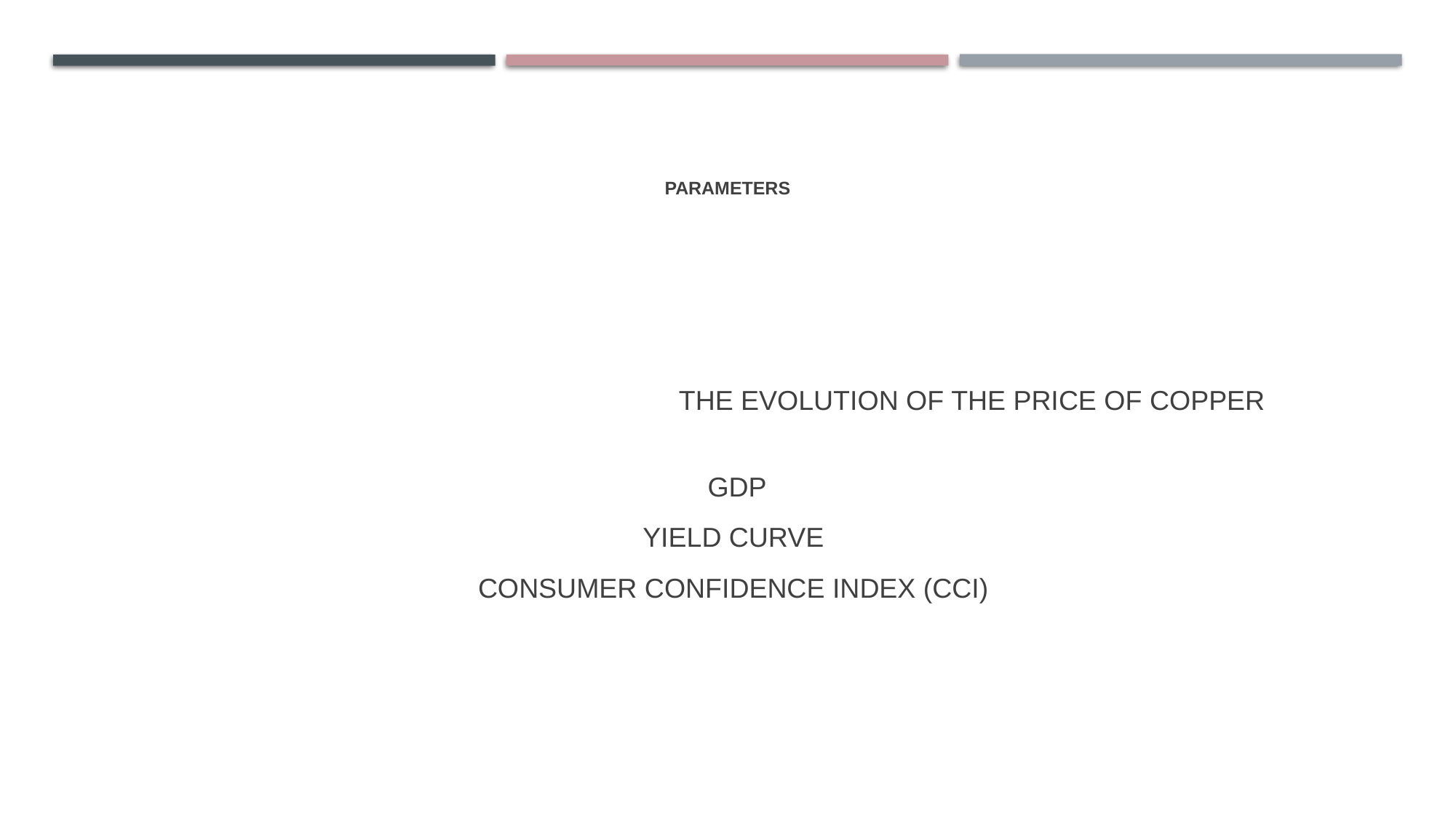

# PARAMETERS
					THE EVOLUTION OF THE PRICE OF COPPER
 GDP
 YIELD CURVE
CONSUMER CONFIDENCE INDEX (CCI)